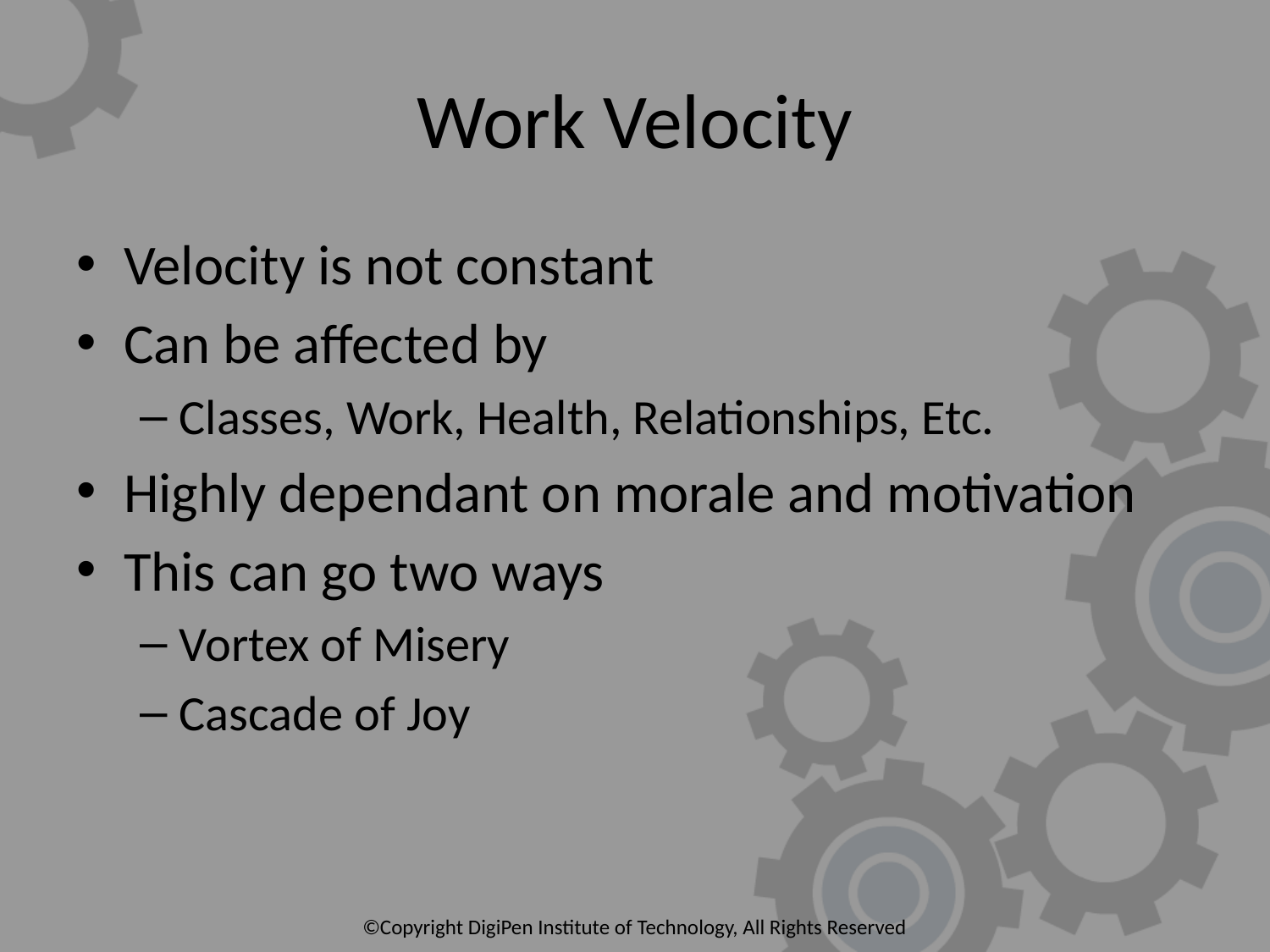

# Work Velocity
Velocity is not constant
Can be affected by
Classes, Work, Health, Relationships, Etc.
Highly dependant on morale and motivation
This can go two ways
Vortex of Misery
Cascade of Joy

©Copyright DigiPen Institute of Technology, All Rights Reserved